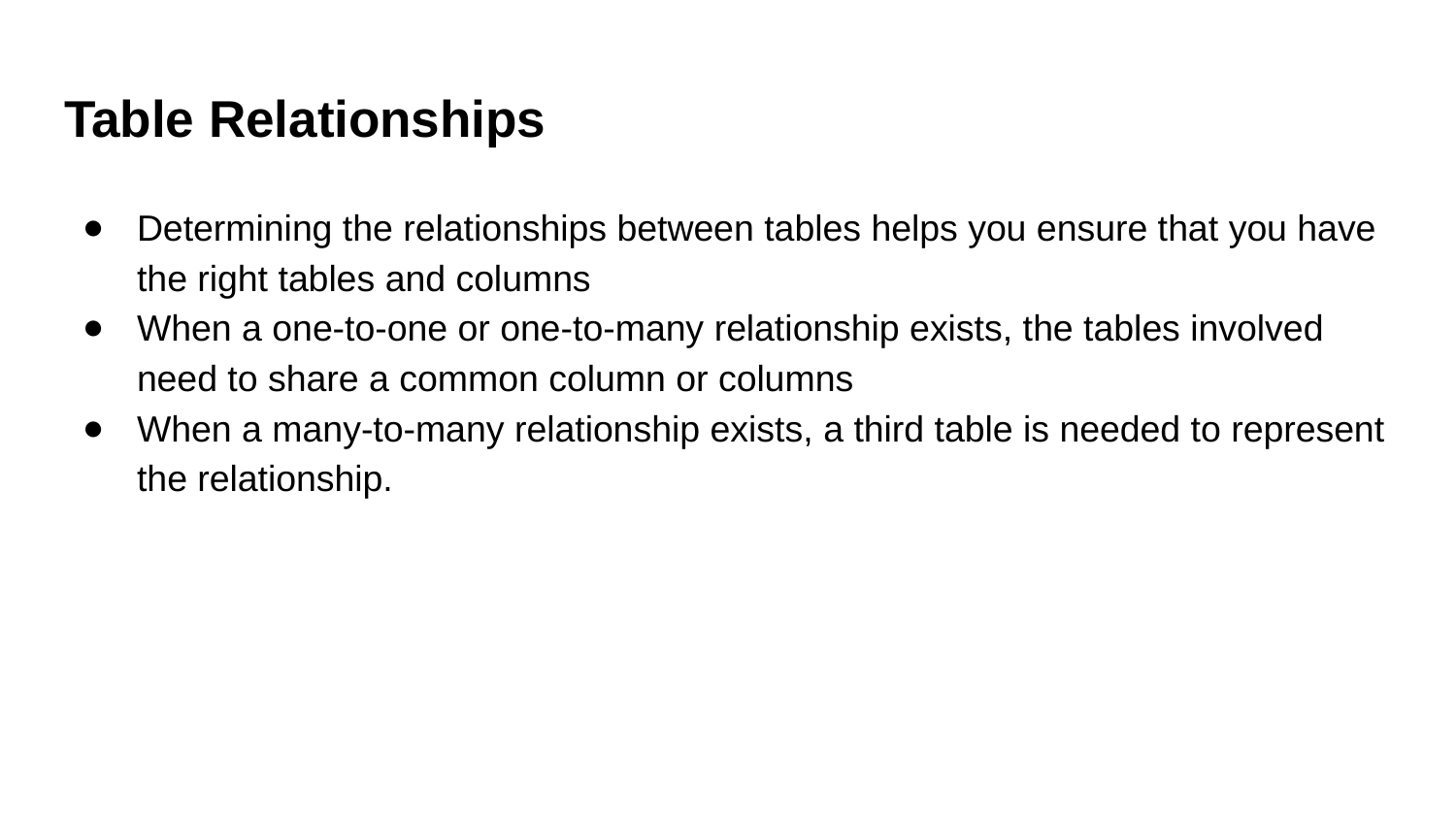

# Table Relationships
Determining the relationships between tables helps you ensure that you have the right tables and columns
When a one-to-one or one-to-many relationship exists, the tables involved need to share a common column or columns
When a many-to-many relationship exists, a third table is needed to represent the relationship.